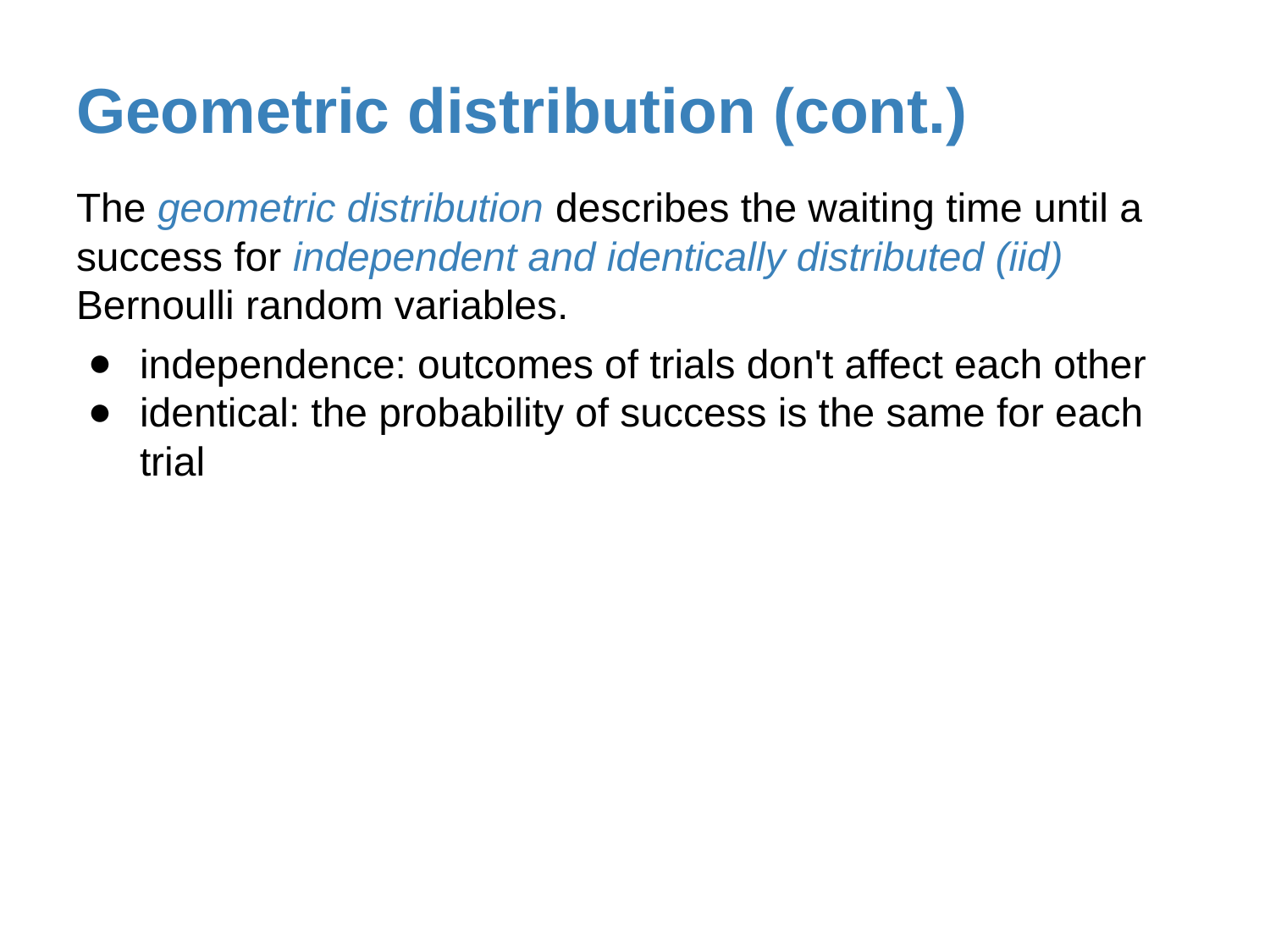

# Geometric distribution (cont.)
The geometric distribution describes the waiting time until a success for independent and identically distributed (iid) Bernoulli random variables.
independence: outcomes of trials don't affect each other
identical: the probability of success is the same for each trial